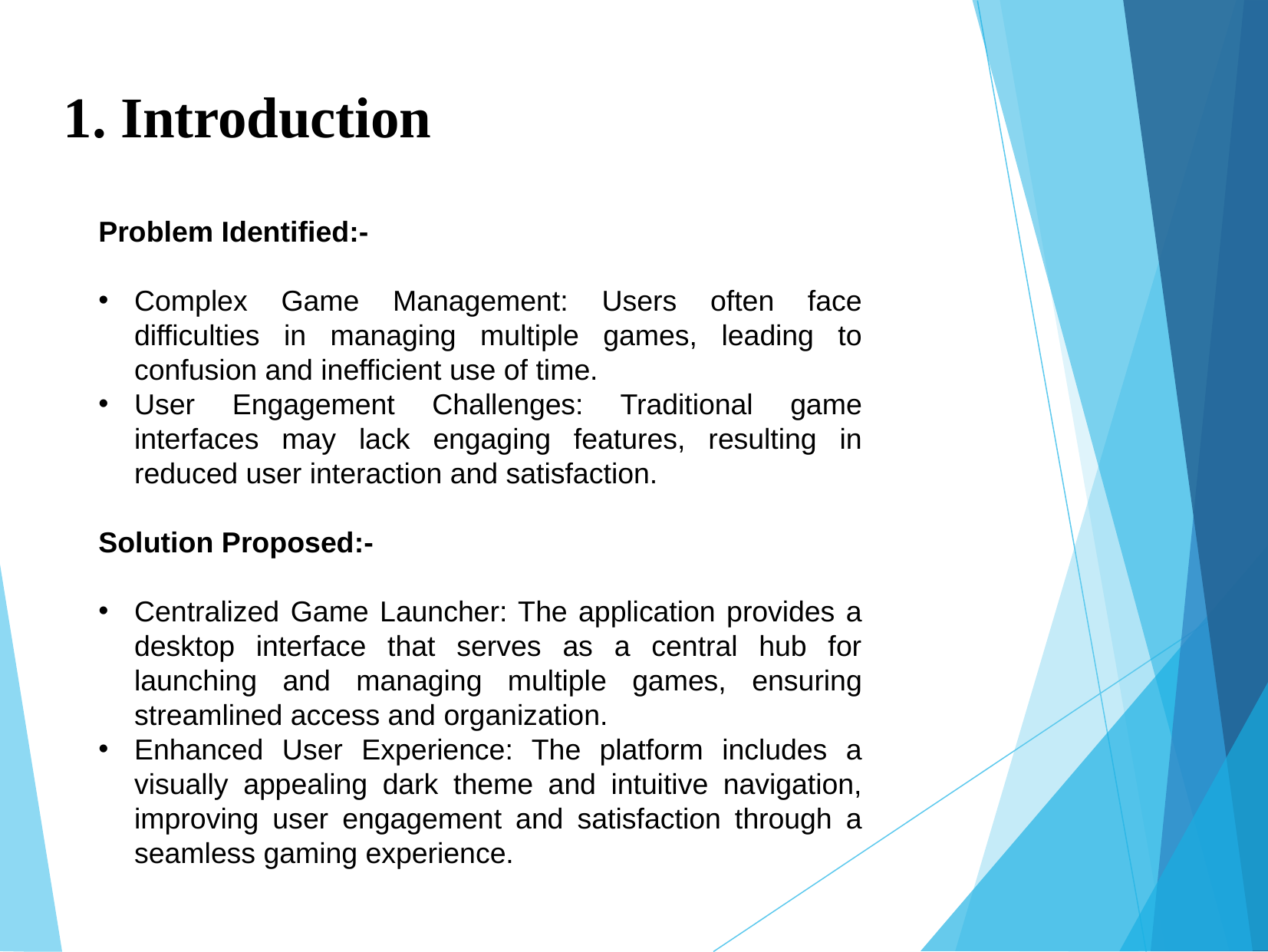

# 1. Introduction
Problem Identified:-

Complex Game Management: Users often face difficulties in managing multiple games, leading to confusion and inefficient use of time.
User Engagement Challenges: Traditional game interfaces may lack engaging features, resulting in reduced user interaction and satisfaction.

Solution Proposed:-

Centralized Game Launcher: The application provides a desktop interface that serves as a central hub for launching and managing multiple games, ensuring streamlined access and organization.
Enhanced User Experience: The platform includes a visually appealing dark theme and intuitive navigation, improving user engagement and satisfaction through a seamless gaming experience.